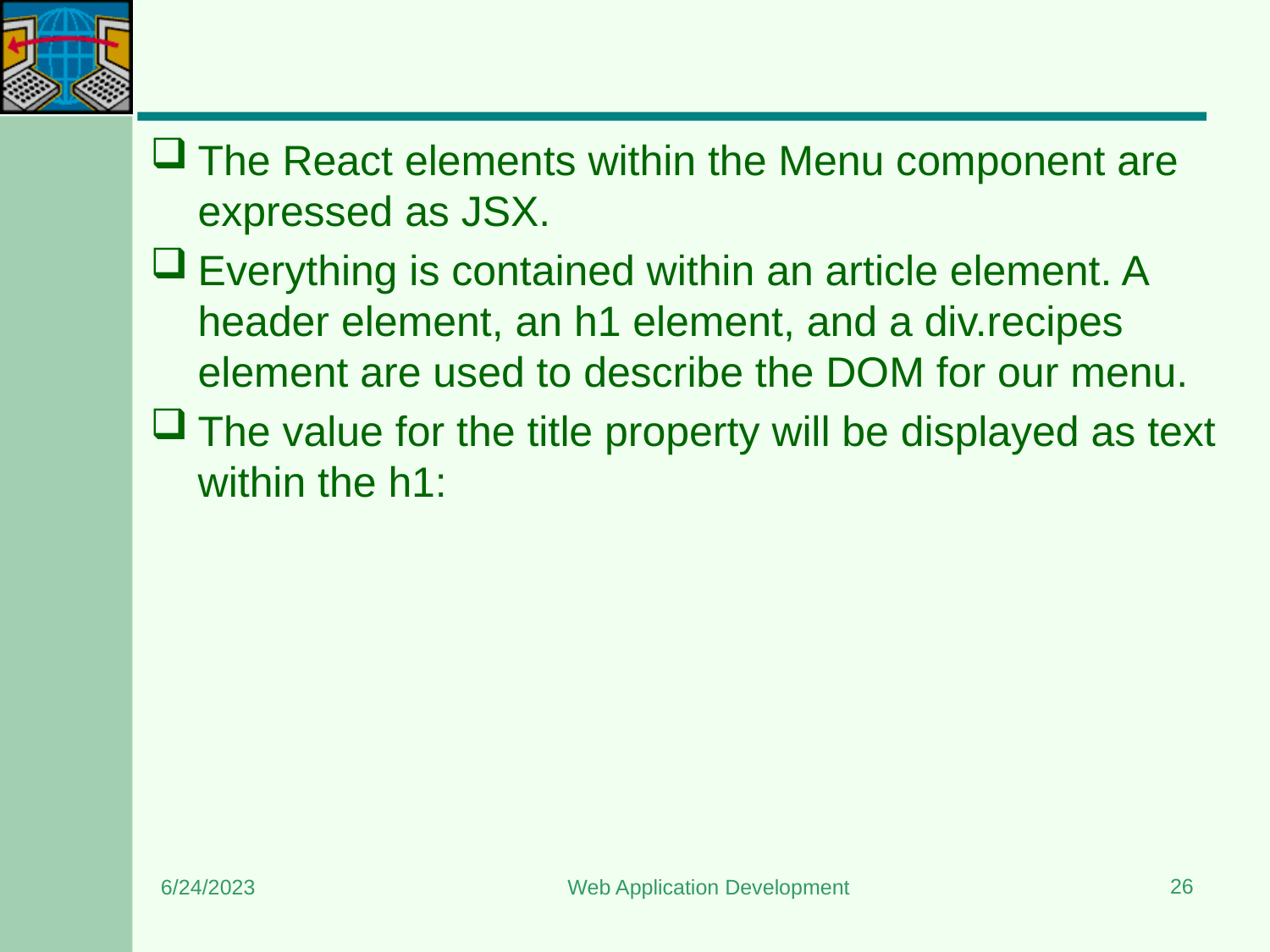

#
The React elements within the Menu component are expressed as JSX.
Everything is contained within an article element. A header element, an h1 element, and a div.recipes element are used to describe the DOM for our menu.
The value for the title property will be displayed as text within the h1:
26
6/24/2023
Web Application Development